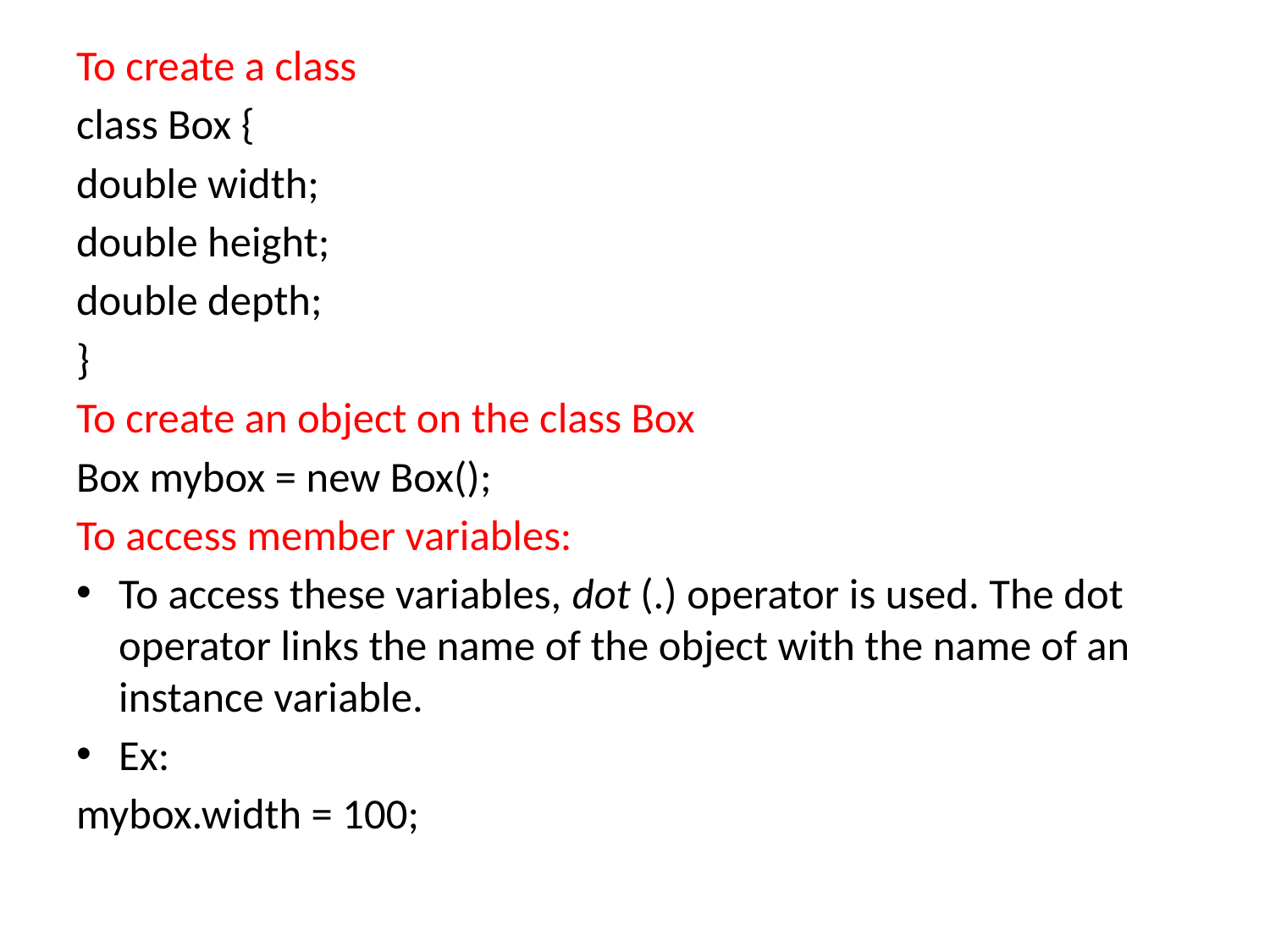

To create a class
class Box {
double width;
double height;
double depth;
}
To create an object on the class Box
Box mybox = new Box();
To access member variables:
To access these variables, dot (.) operator is used. The dot operator links the name of the object with the name of an instance variable.
Ex:
mybox.width = 100;